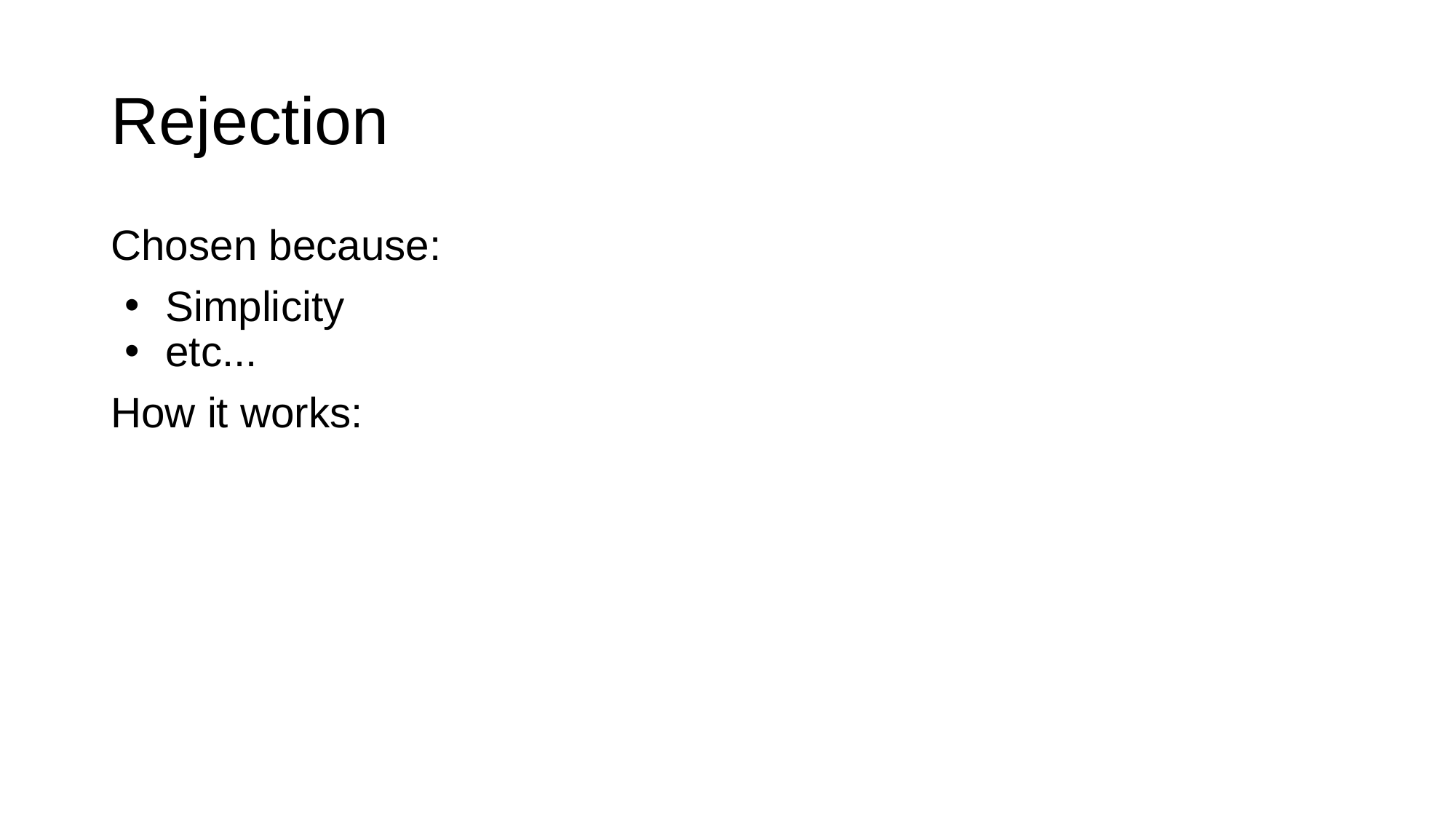

# Rejection
Chosen because:
Simplicity
etc...
How it works: